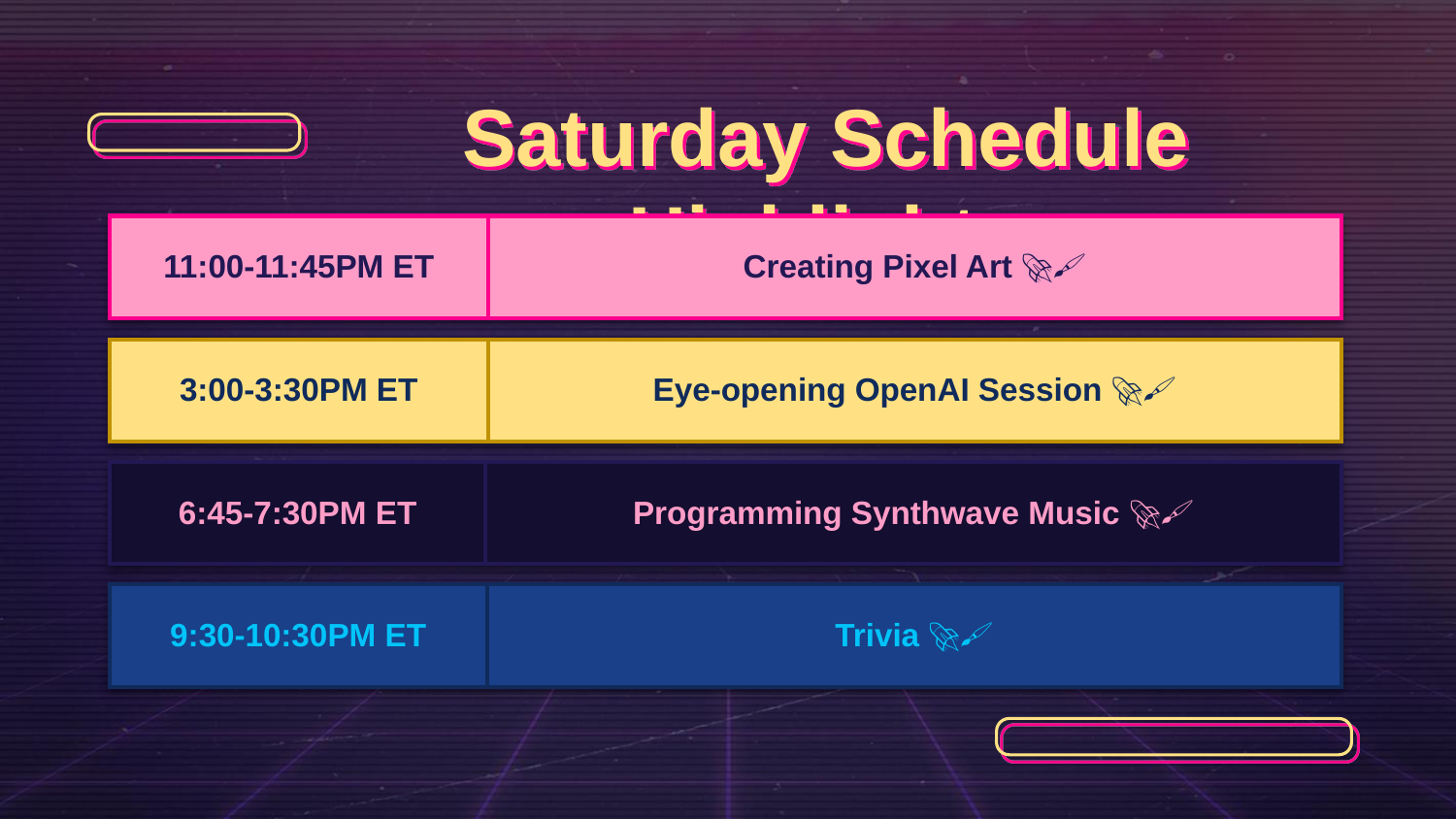

# Saturday Schedule Highlights
| 11:00-11:45PM ET | Creating Pixel Art 🚀🖌 |
| --- | --- |
| 3:00-3:30PM ET | Eye-opening OpenAI Session 🚀🖌🧪 |
| --- | --- |
| 6:45-7:30PM ET | Programming Synthwave Music 🚀🖌🧪 |
| --- | --- |
| 9:30-10:30PM ET | Trivia 🚀🖌🧪 |
| --- | --- |